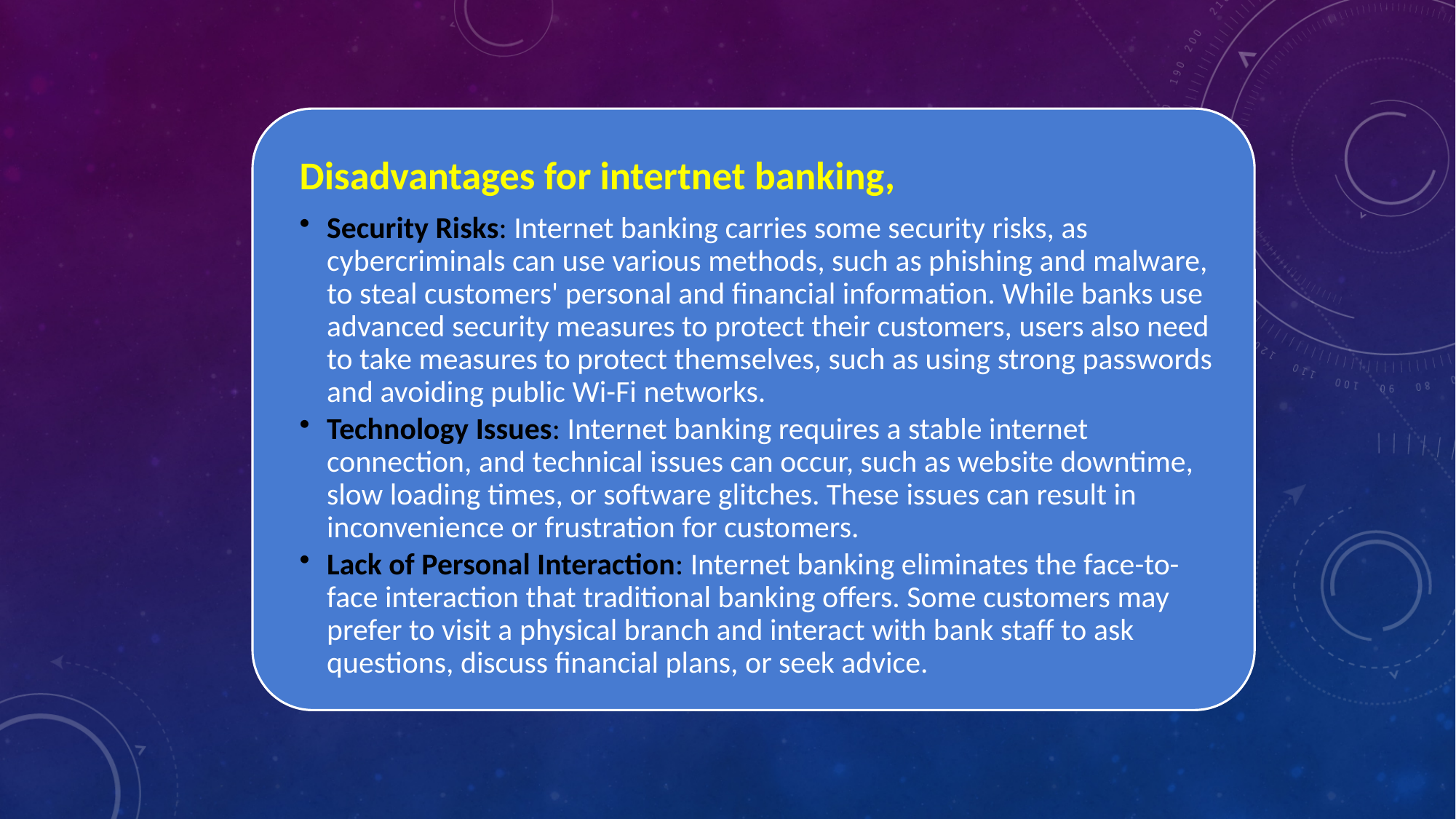

Disadvantages for intertnet banking,
Security Risks: Internet banking carries some security risks, as cybercriminals can use various methods, such as phishing and malware, to steal customers' personal and financial information. While banks use advanced security measures to protect their customers, users also need to take measures to protect themselves, such as using strong passwords and avoiding public Wi-Fi networks.
Technology Issues: Internet banking requires a stable internet connection, and technical issues can occur, such as website downtime, slow loading times, or software glitches. These issues can result in inconvenience or frustration for customers.
Lack of Personal Interaction: Internet banking eliminates the face-to-face interaction that traditional banking offers. Some customers may prefer to visit a physical branch and interact with bank staff to ask questions, discuss financial plans, or seek advice.